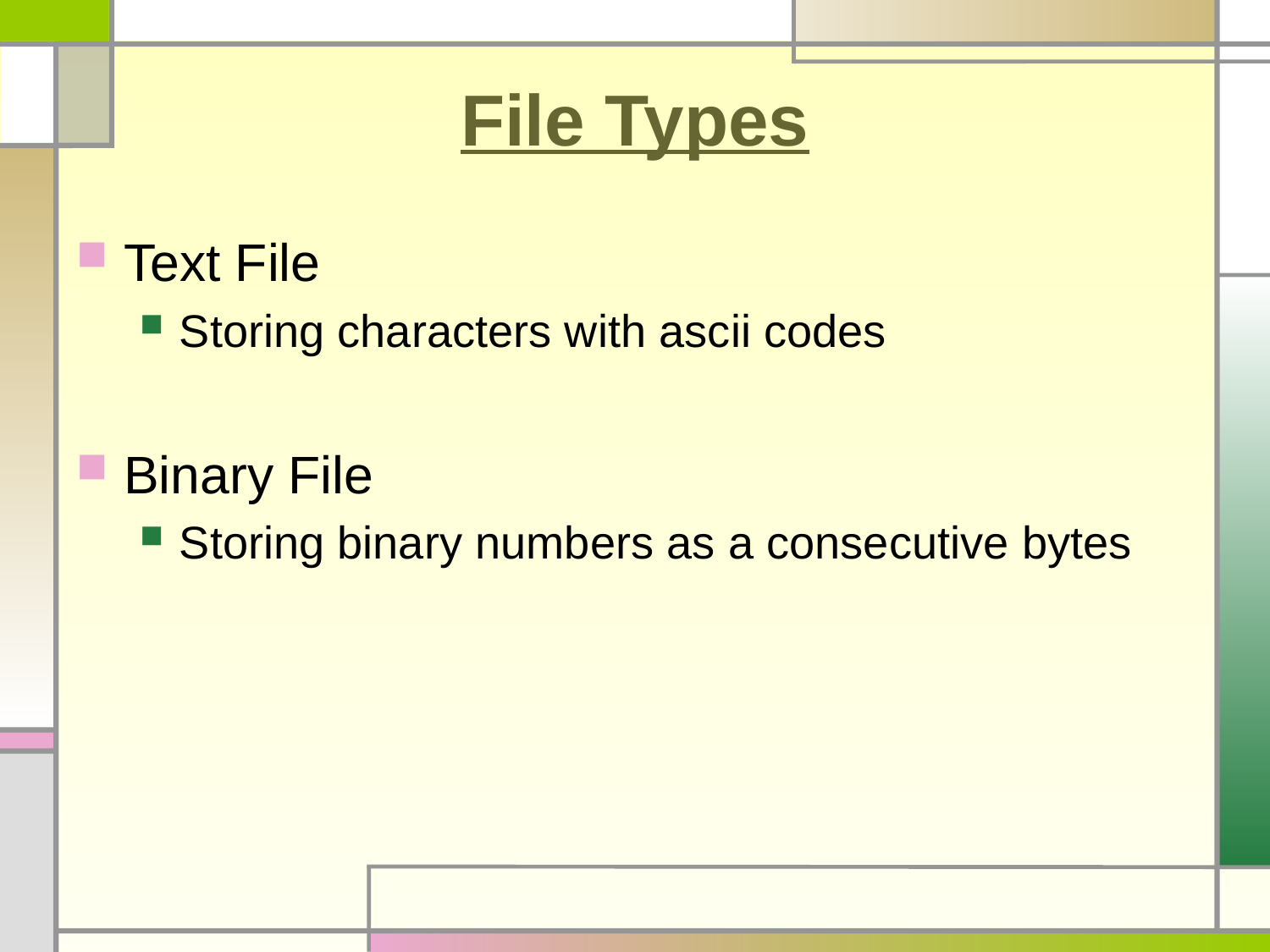

# File Types
Text File
Storing characters with ascii codes

Binary File
Storing binary numbers as a consecutive bytes